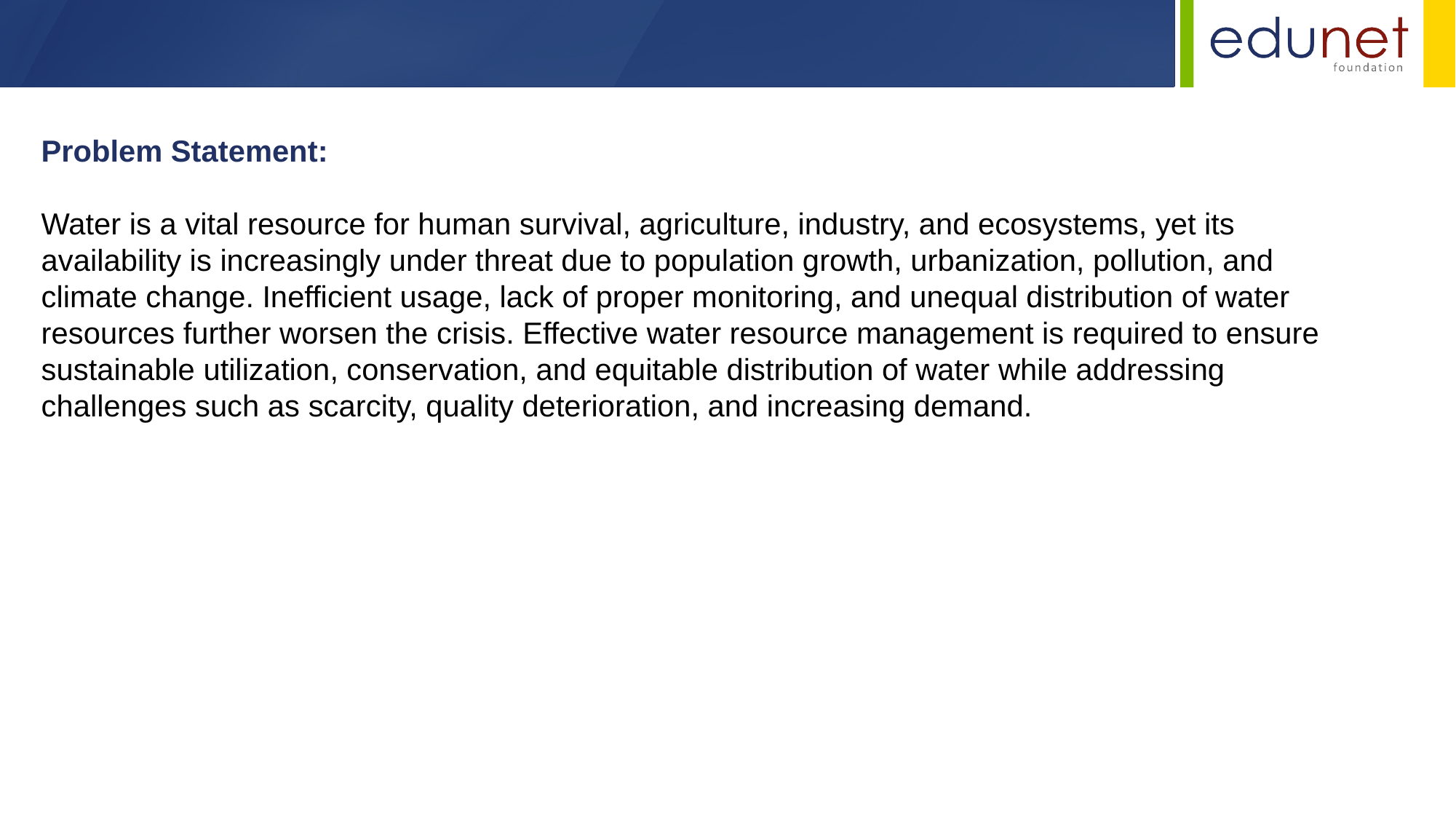

Problem Statement:

Water is a vital resource for human survival, agriculture, industry, and ecosystems, yet its availability is increasingly under threat due to population growth, urbanization, pollution, and climate change. Inefficient usage, lack of proper monitoring, and unequal distribution of water resources further worsen the crisis. Effective water resource management is required to ensure sustainable utilization, conservation, and equitable distribution of water while addressing challenges such as scarcity, quality deterioration, and increasing demand.